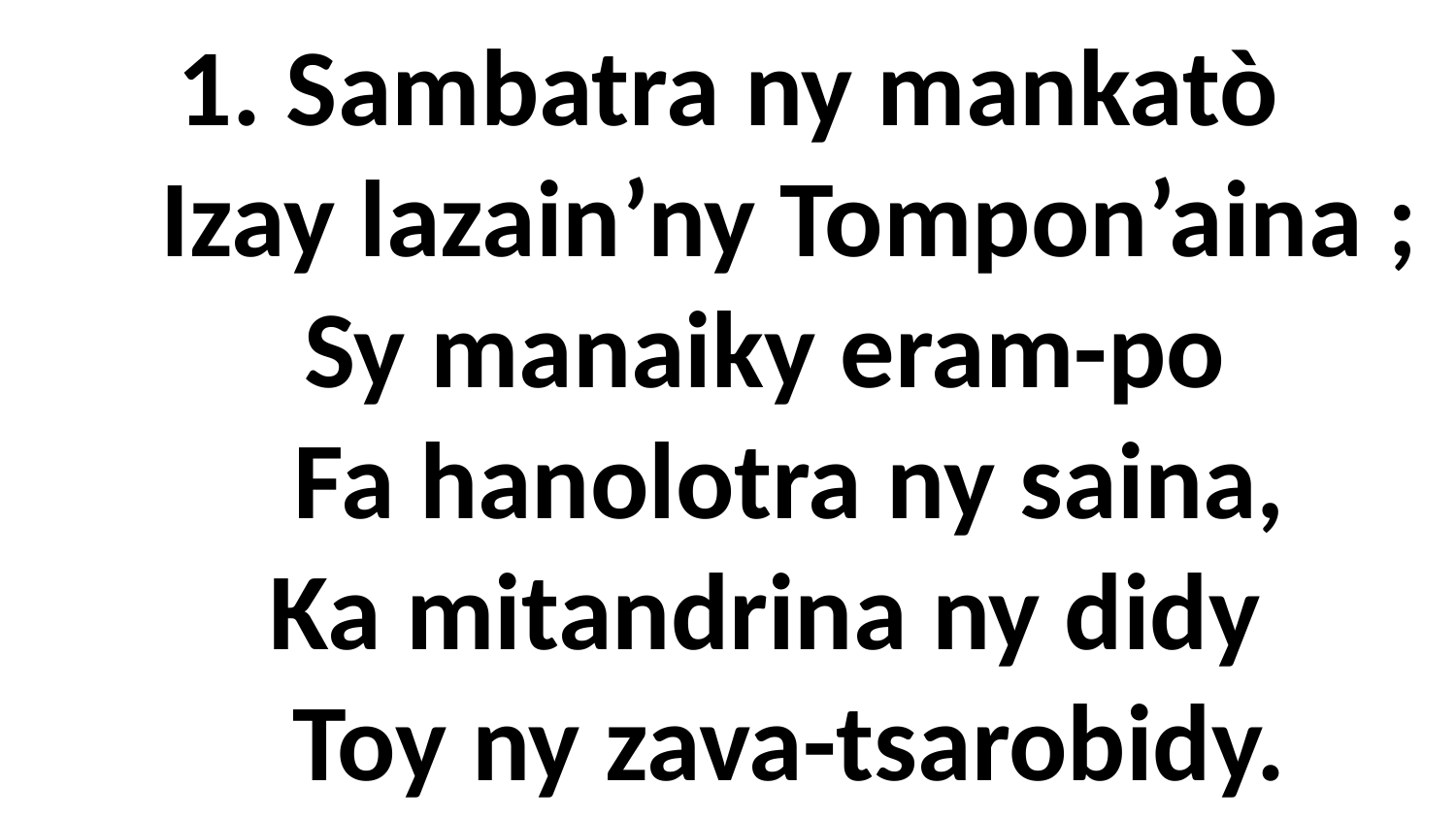

# 1. Sambatra ny mankatò Izay lazain’ny Tompon’aina ; Sy manaiky eram-po Fa hanolotra ny saina, Ka mitandrina ny didy Toy ny zava-tsarobidy.